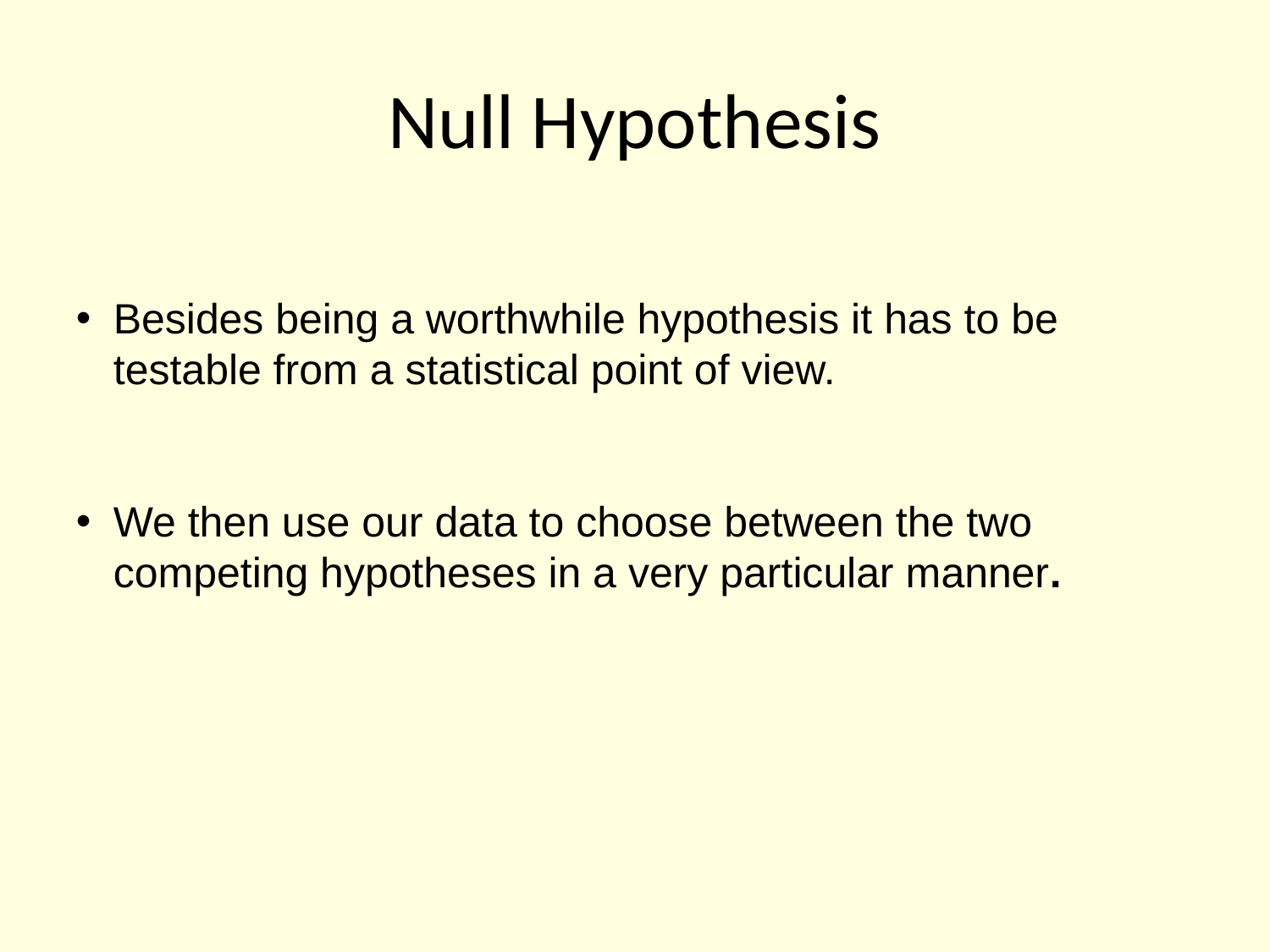

# Null Hypothesis
Besides being a worthwhile hypothesis it has to be testable from a statistical point of view.

We then use our data to choose between the two competing hypotheses in a very particular manner.